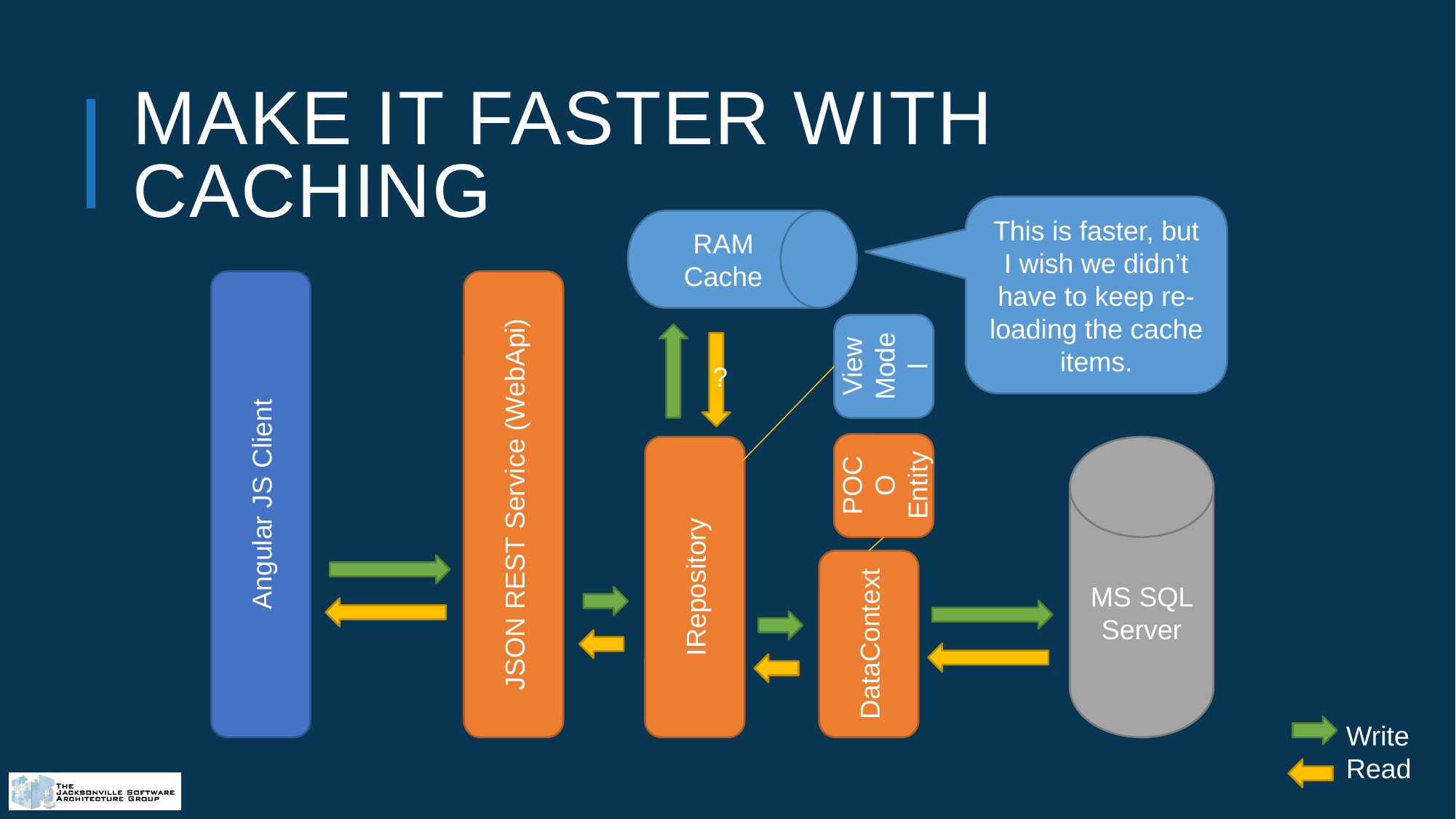

# Make It Faster With Caching
This is faster, but I wish we didn’t have to keep re-loading the cache items.
RAM Cache
Angular JS Client
JSON REST Service (WebApi)
ViewModel

?
POCO Entity
IRepository
MS SQL Server
DataContext

Write
Read